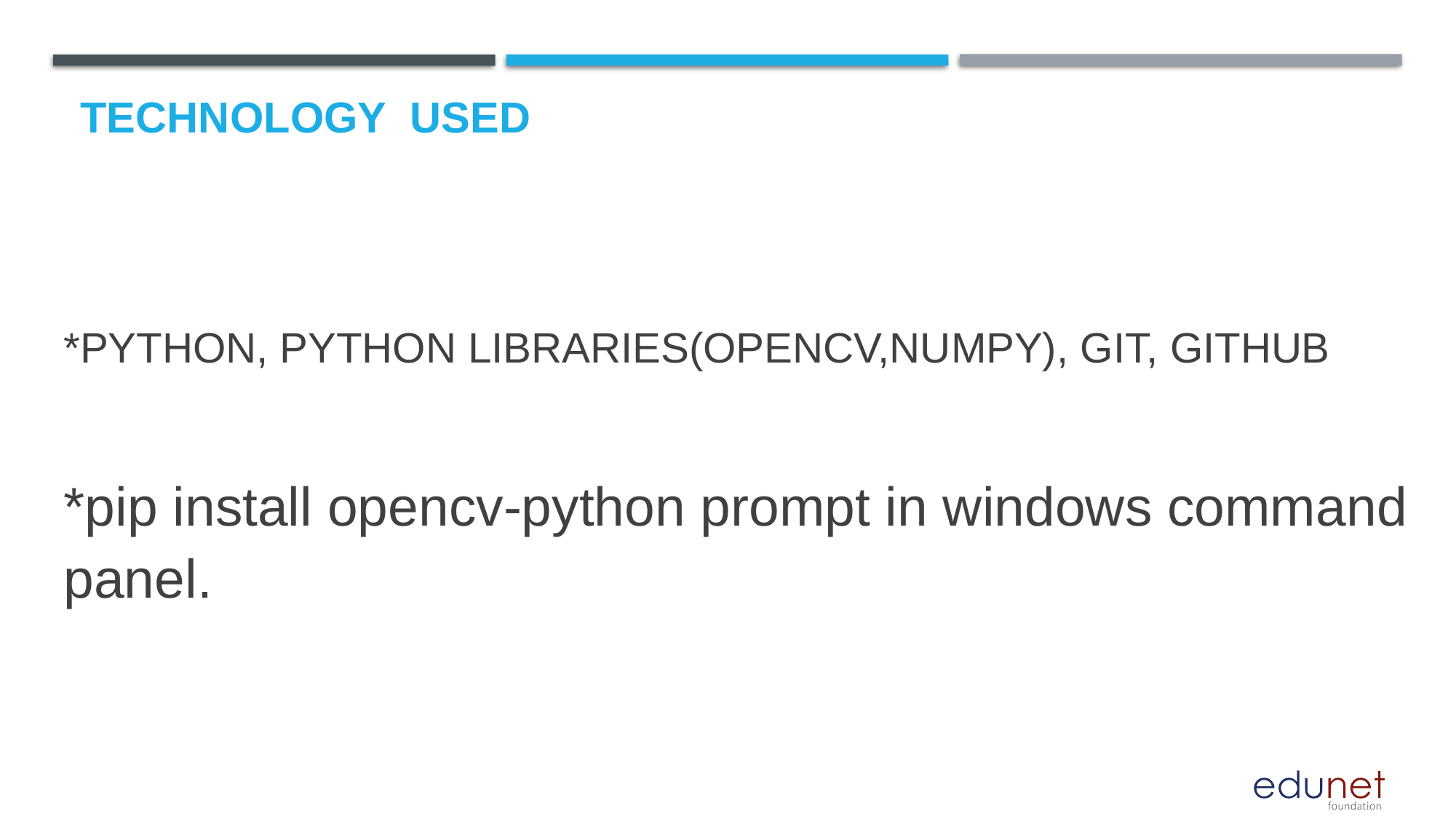

# Technology  used
*PYTHON, PYTHON LIBRARIES(OPENCV,NUMPY), GIT, GITHUB

*pip install opencv-python prompt in windows command panel.